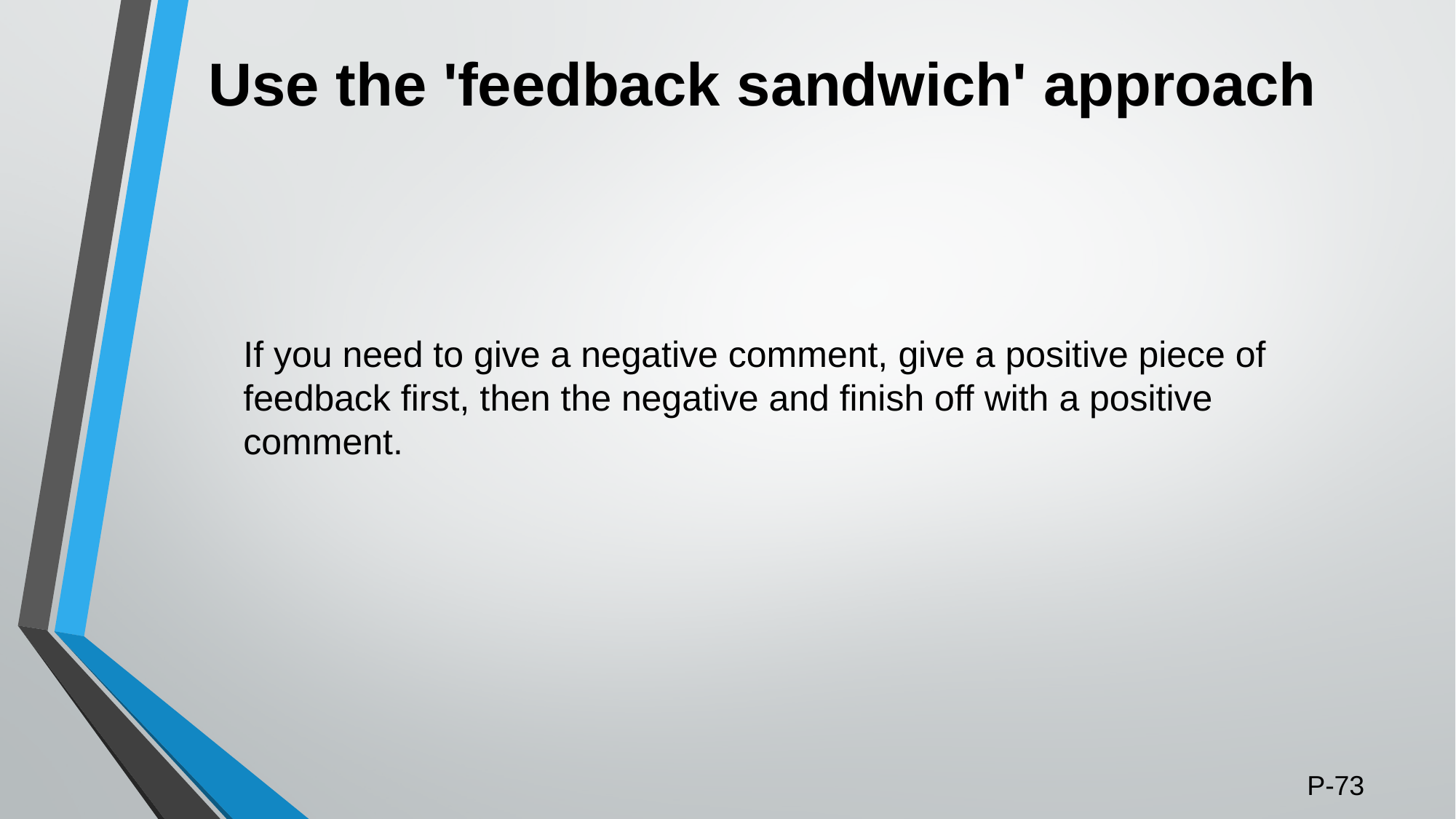

# Use the 'feedback sandwich' approach
If you need to give a negative comment, give a positive piece of feedback first, then the negative and finish off with a positive comment.
P-73